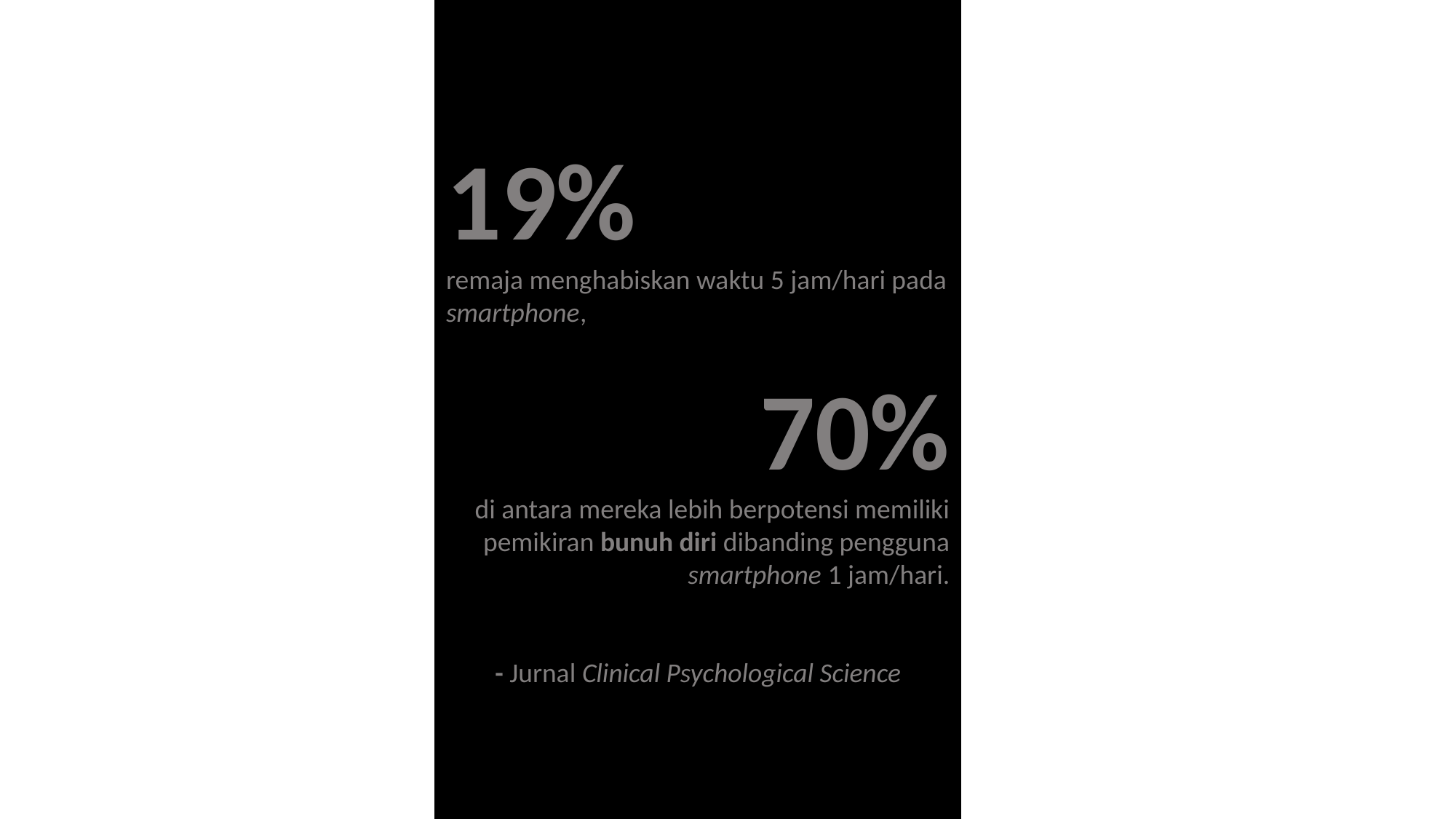

19%
remaja menghabiskan waktu 5 jam/hari pada smartphone,

70%
di antara mereka lebih berpotensi memiliki pemikiran bunuh diri dibanding pengguna smartphone 1 jam/hari.

- Jurnal Clinical Psychological Science